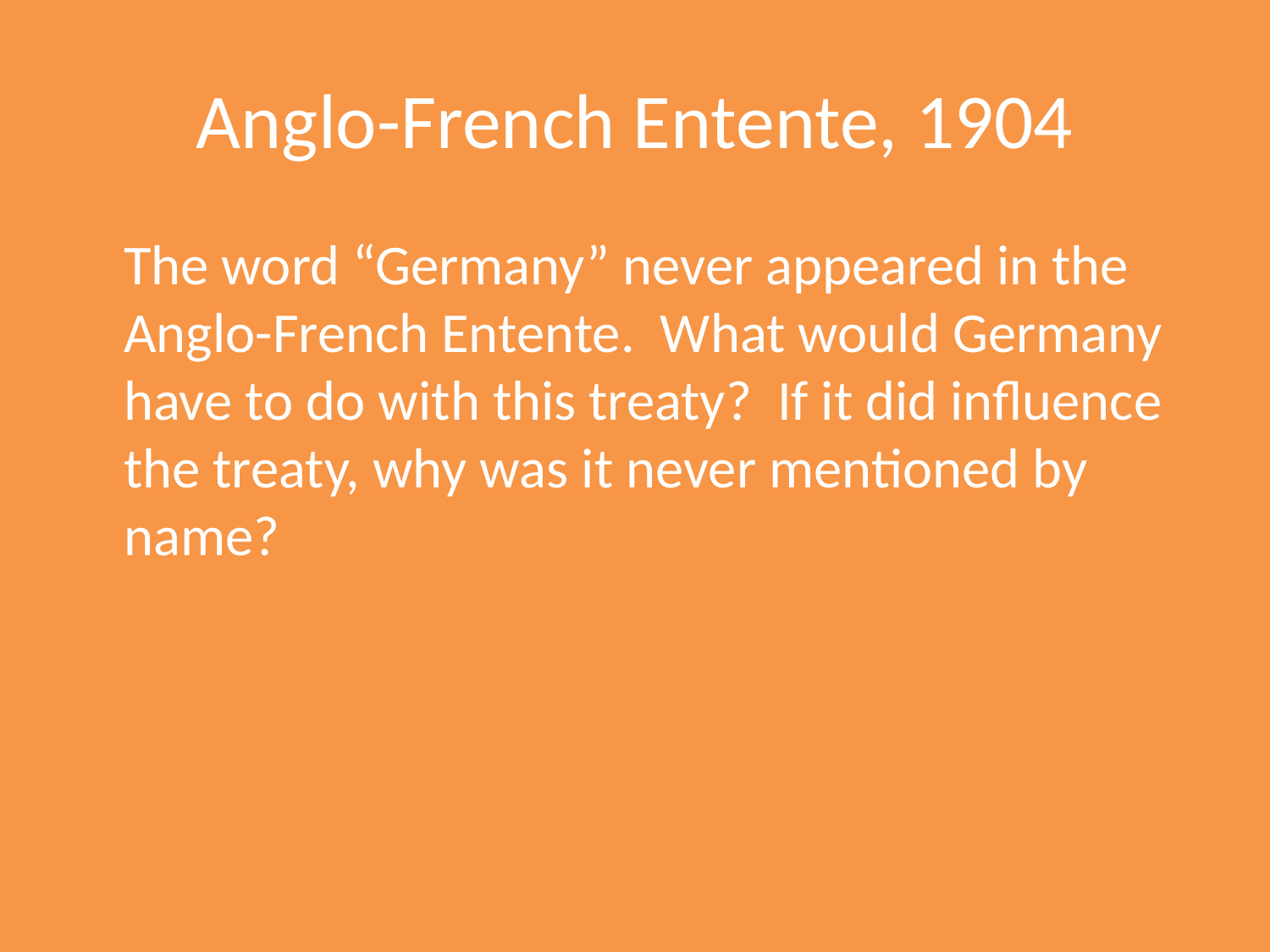

# Anglo-French Entente, 1904
	The word “Germany” never appeared in the Anglo-French Entente.  What would Germany have to do with this treaty?  If it did influence the treaty, why was it never mentioned by name?